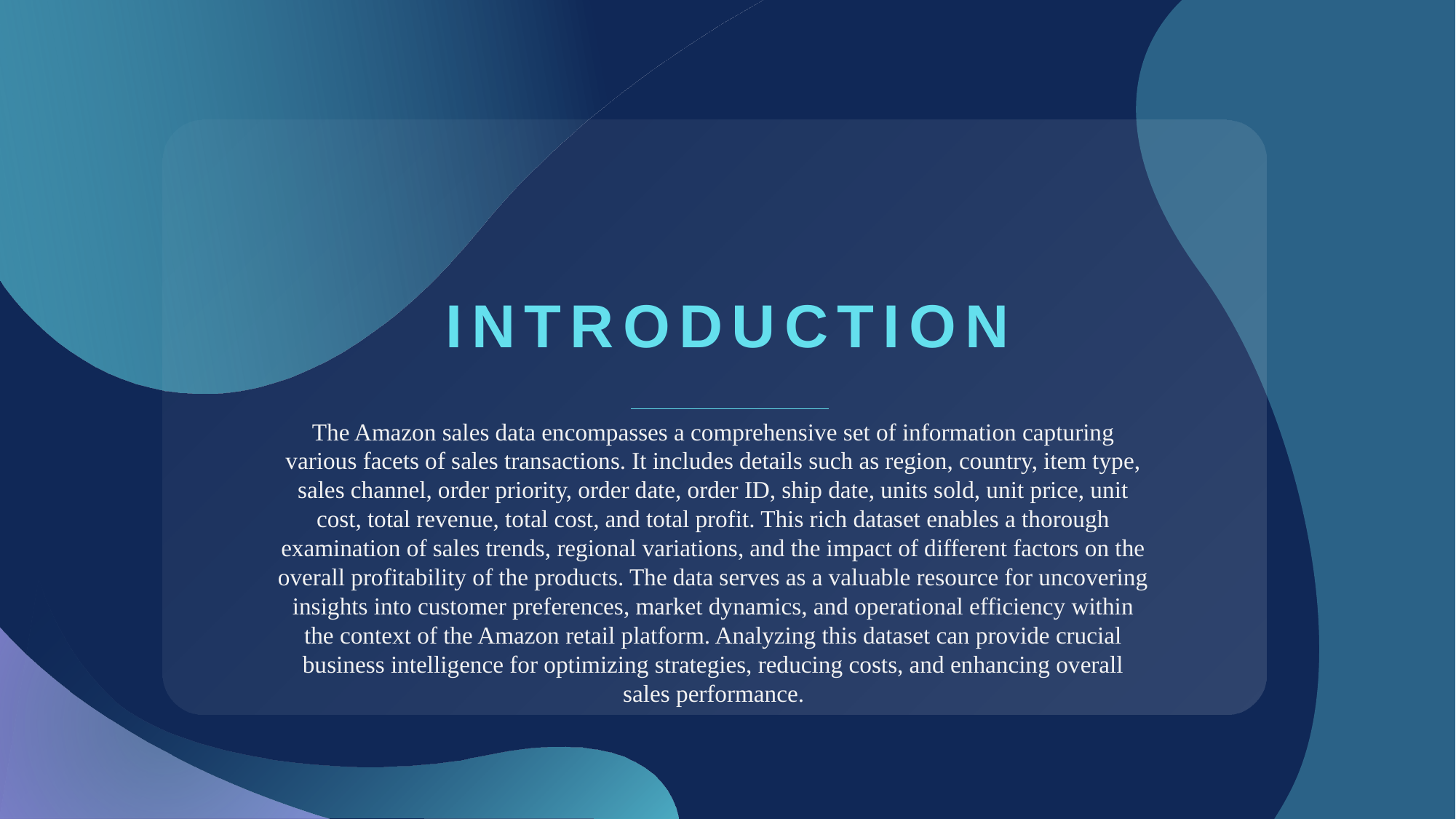

# INTRODUCTION
The Amazon sales data encompasses a comprehensive set of information capturing various facets of sales transactions. It includes details such as region, country, item type, sales channel, order priority, order date, order ID, ship date, units sold, unit price, unit cost, total revenue, total cost, and total profit. This rich dataset enables a thorough examination of sales trends, regional variations, and the impact of different factors on the overall profitability of the products. The data serves as a valuable resource for uncovering insights into customer preferences, market dynamics, and operational efficiency within the context of the Amazon retail platform. Analyzing this dataset can provide crucial business intelligence for optimizing strategies, reducing costs, and enhancing overall sales performance.